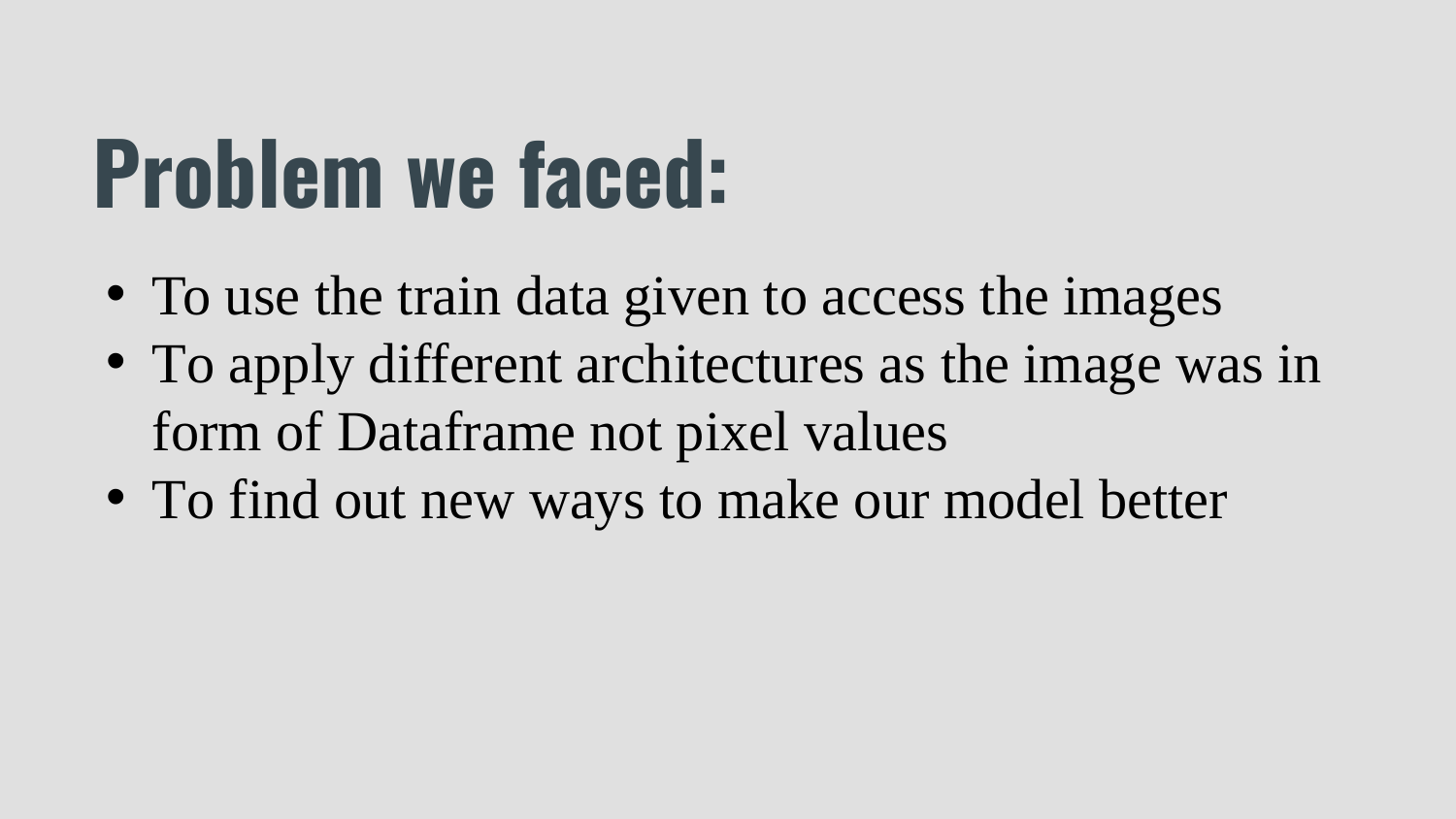

# Problem we faced:
To use the train data given to access the images
To apply different architectures as the image was in form of Dataframe not pixel values
To find out new ways to make our model better